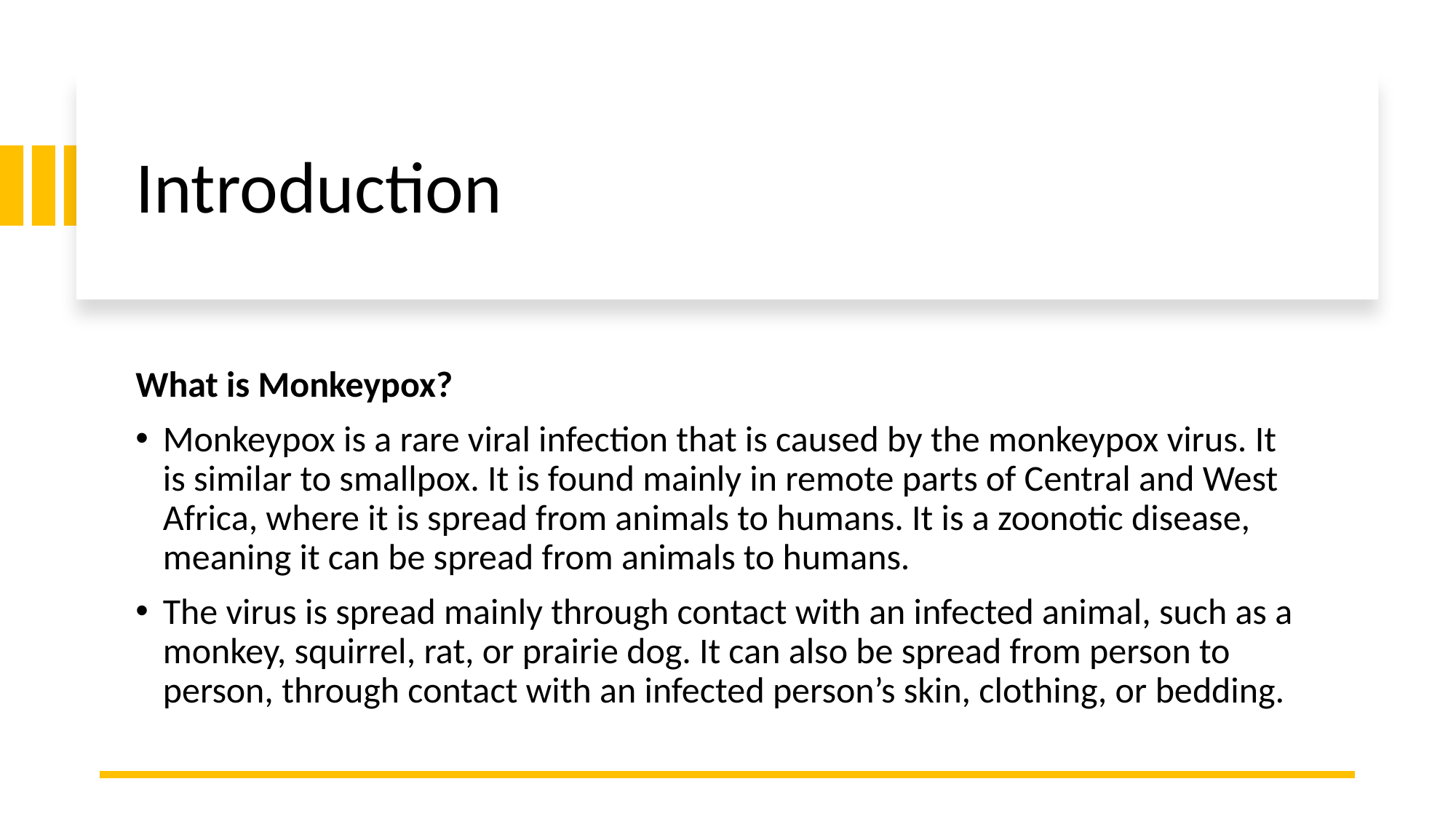

# Introduction

What is Monkeypox?
Monkeypox is a rare viral infection that is caused by the monkeypox virus. It is similar to smallpox. It is found mainly in remote parts of Central and West Africa, where it is spread from animals to humans. It is a zoonotic disease, meaning it can be spread from animals to humans.
The virus is spread mainly through contact with an infected animal, such as a monkey, squirrel, rat, or prairie dog. It can also be spread from person to person, through contact with an infected person’s skin, clothing, or bedding.